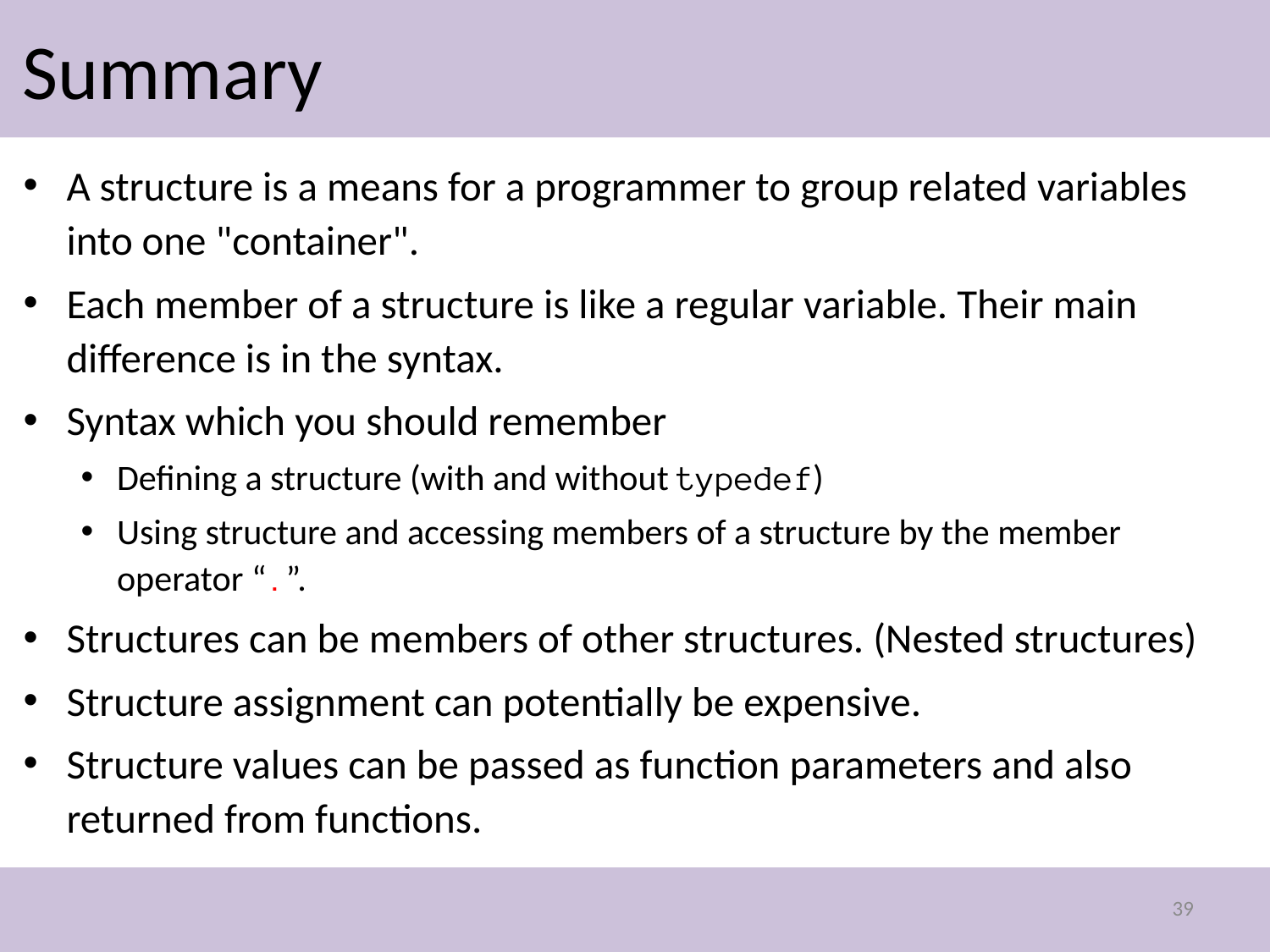

# Summary
A structure is a means for a programmer to group related variables into one "container".
Each member of a structure is like a regular variable. Their main difference is in the syntax.
Syntax which you should remember
Defining a structure (with and without typedef)
Using structure and accessing members of a structure by the member operator “.”.
Structures can be members of other structures. (Nested structures)
Structure assignment can potentially be expensive.
Structure values can be passed as function parameters and also returned from functions.
39